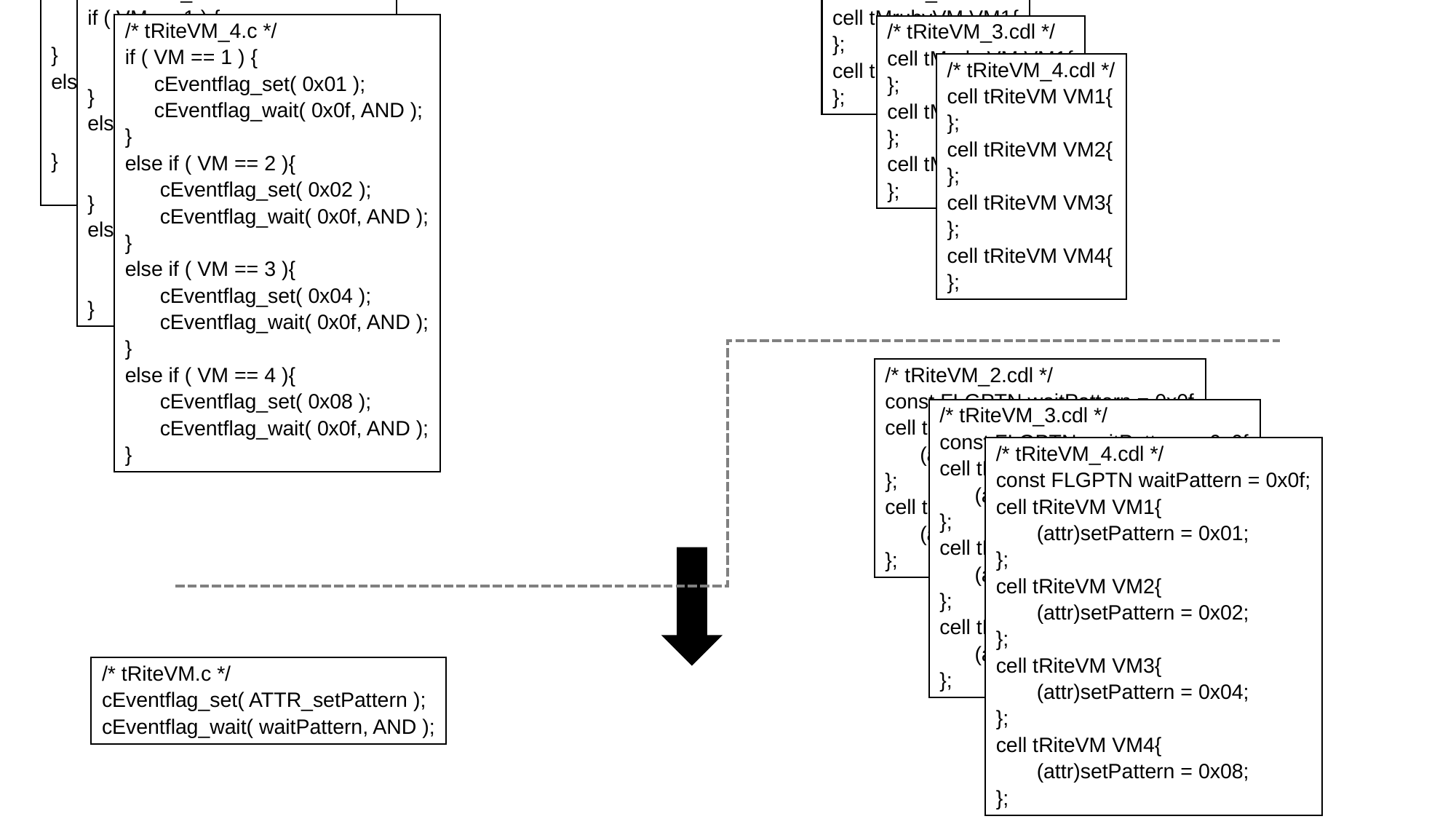

/* tRiteVM_2.c */
if ( VM == 1 ) {
      cEventflag_set( 0x01 )
     cEventflag_wait( 0x0f, AND )
}
else if ( VM == 2 ){
     cEventflag_set( 0x02 )
     cEventflag_wait( 0x0f, AND )
}

/* tRiteVM_3.c */
if ( VM == 1 ) {
     cEventflag_set( 0x01 )
      cEventflag_wait( 0x0f, AND )
}
else if ( VM == 2 ){
       cEventflag_set( 0x02 )
      cEventflag_wait( 0x0f, AND )
}
else if ( VM == 3 ){
      cEventflag_set( 0x04 )
      cEventflag_wait( 0x0f, AND )
}
/* tRiteVM_4.c */
if ( VM == 1 ) {
     cEventflag_set( 0x01 );
     cEventflag_wait( 0x0f, AND );
}
else if ( VM == 2 ){
      cEventflag_set( 0x02 );
      cEventflag_wait( 0x0f, AND );
}
else if ( VM == 3 ){
      cEventflag_set( 0x04 );
      cEventflag_wait( 0x0f, AND );
}
else if ( VM == 4 ){
      cEventflag_set( 0x08 );
      cEventflag_wait( 0x0f, AND );
}
/* tRiteVM_2.cdl */
cell tMrubyVM VM1{
};
cell tMrubyVM VM2{
};
/* tRiteVM_3.cdl */
cell tMrubyVM VM1{
};
cell tMrubyVM VM2{
};
cell tMrubyVM VM3{
};
/* tRiteVM_4.cdl */
cell tRiteVM VM1{
};
cell tRiteVM VM2{
};
cell tRiteVM VM3{
};
cell tRiteVM VM4{
};
/* tRiteVM_2.cdl */
const FLGPTN waitPattern = 0x0f
cell tMrubyVM VM1{
      (attr)setPattern = 0x01
};
cell tMrubyVM VM2{
      (attr)setPattern = 0x02
};
/* tRiteVM_3.cdl */
const FLGPTN waitPattern = 0x0f
cell tMrubyVM VM1{
      (attr)setPattern = 0x01
};
cell tMrubyVM VM2{
      (attr)setPattern = 0x02
};
cell tMrubyVM VM3{
      (attr)setPattern = 0x04
};
/* tRiteVM_4.cdl */
const FLGPTN waitPattern = 0x0f;
cell tRiteVM VM1{
       (attr)setPattern = 0x01;
};
cell tRiteVM VM2{
       (attr)setPattern = 0x02;
};
cell tRiteVM VM3{
       (attr)setPattern = 0x04;
};
cell tRiteVM VM4{
       (attr)setPattern = 0x08;
};

/* tRiteVM.c */
cEventflag_set( ATTR_setPattern );
cEventflag_wait( waitPattern, AND );